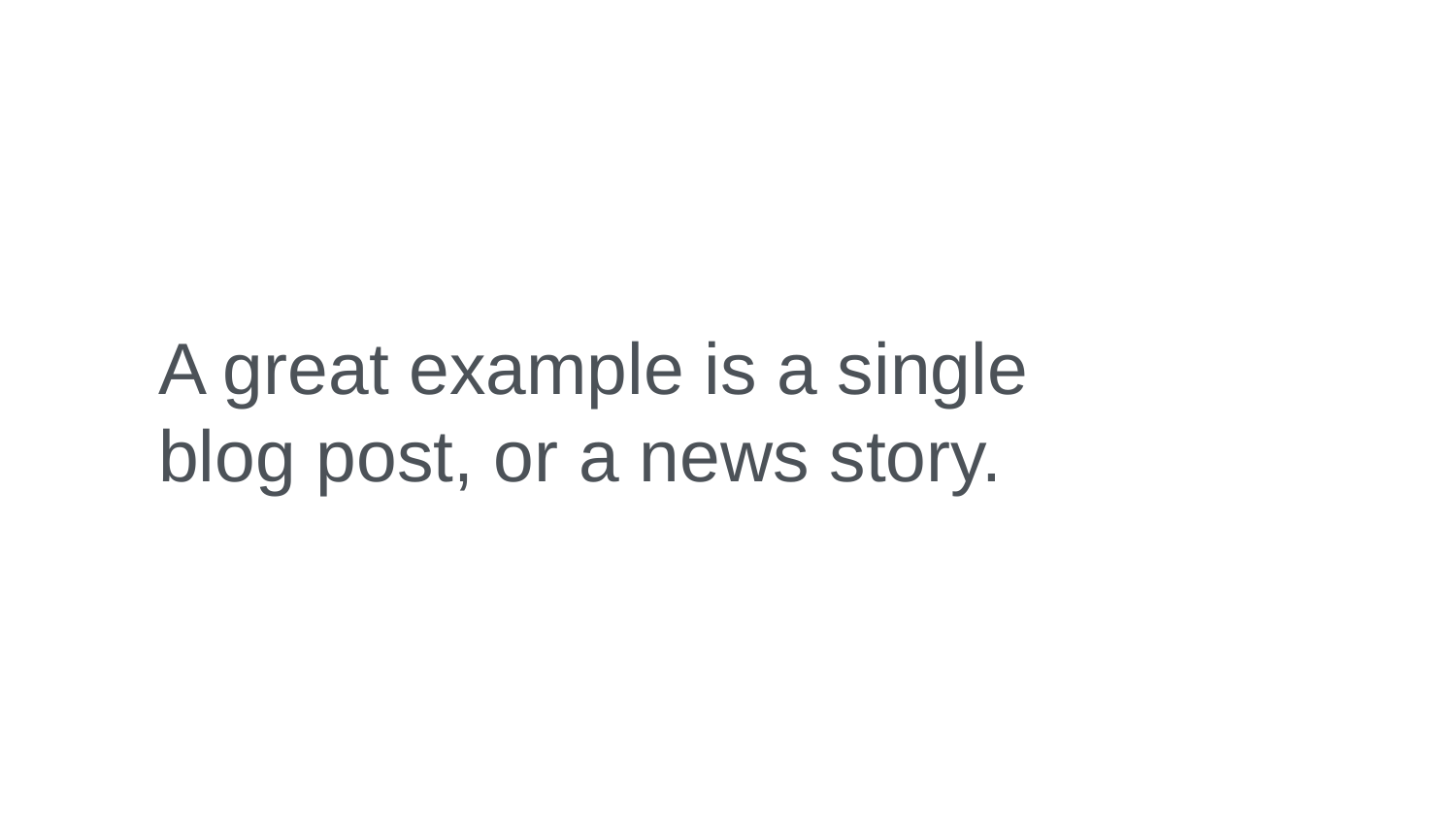

A great example is a single
blog post, or a news story.